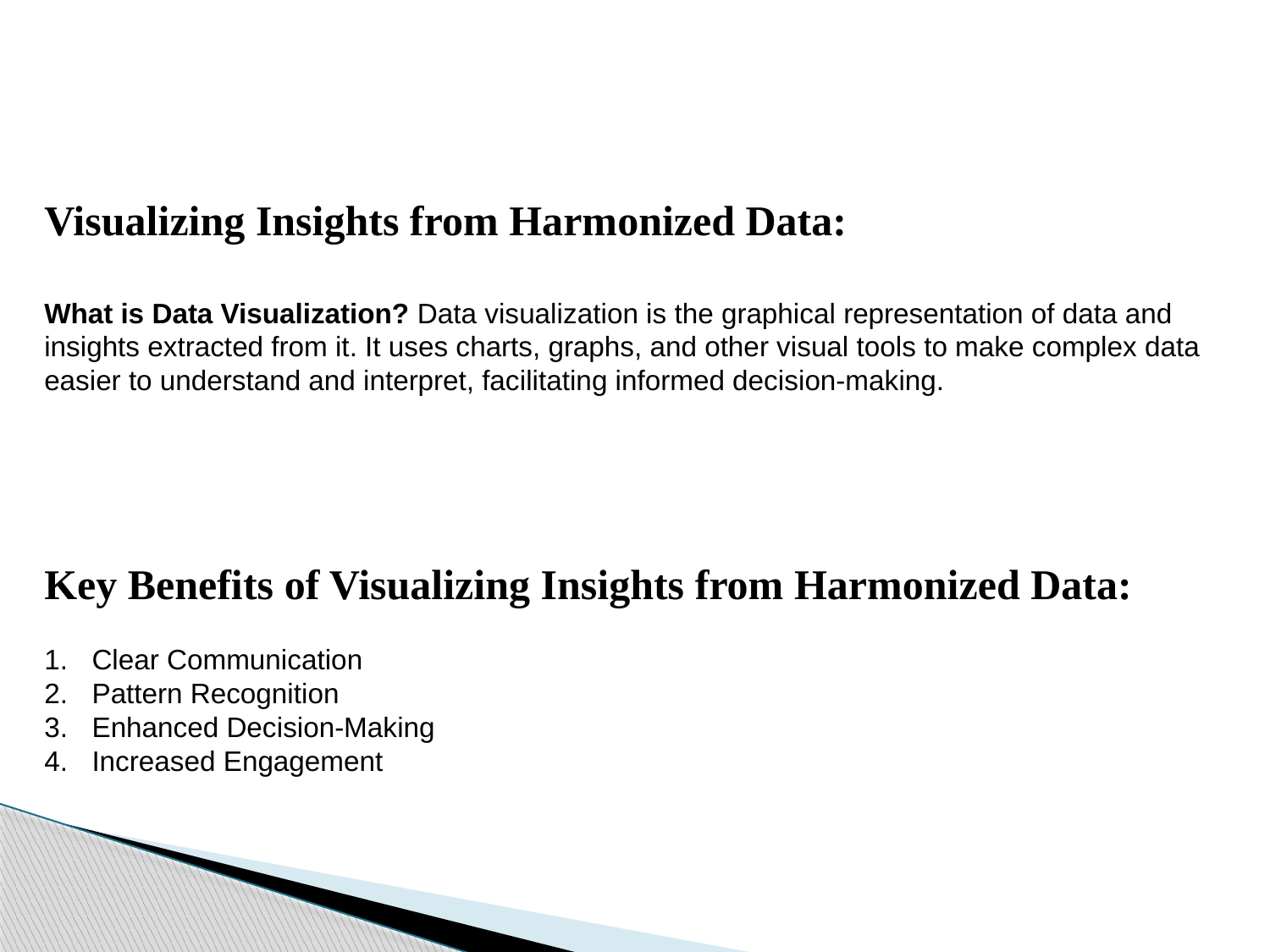

Visualizing Insights from Harmonized Data:

What is Data Visualization? Data visualization is the graphical representation of data and insights extracted from it. It uses charts, graphs, and other visual tools to make complex data easier to understand and interpret, facilitating informed decision-making.

Key Benefits of Visualizing Insights from Harmonized Data:

Clear Communication
Pattern Recognition
Enhanced Decision-Making
Increased Engagement